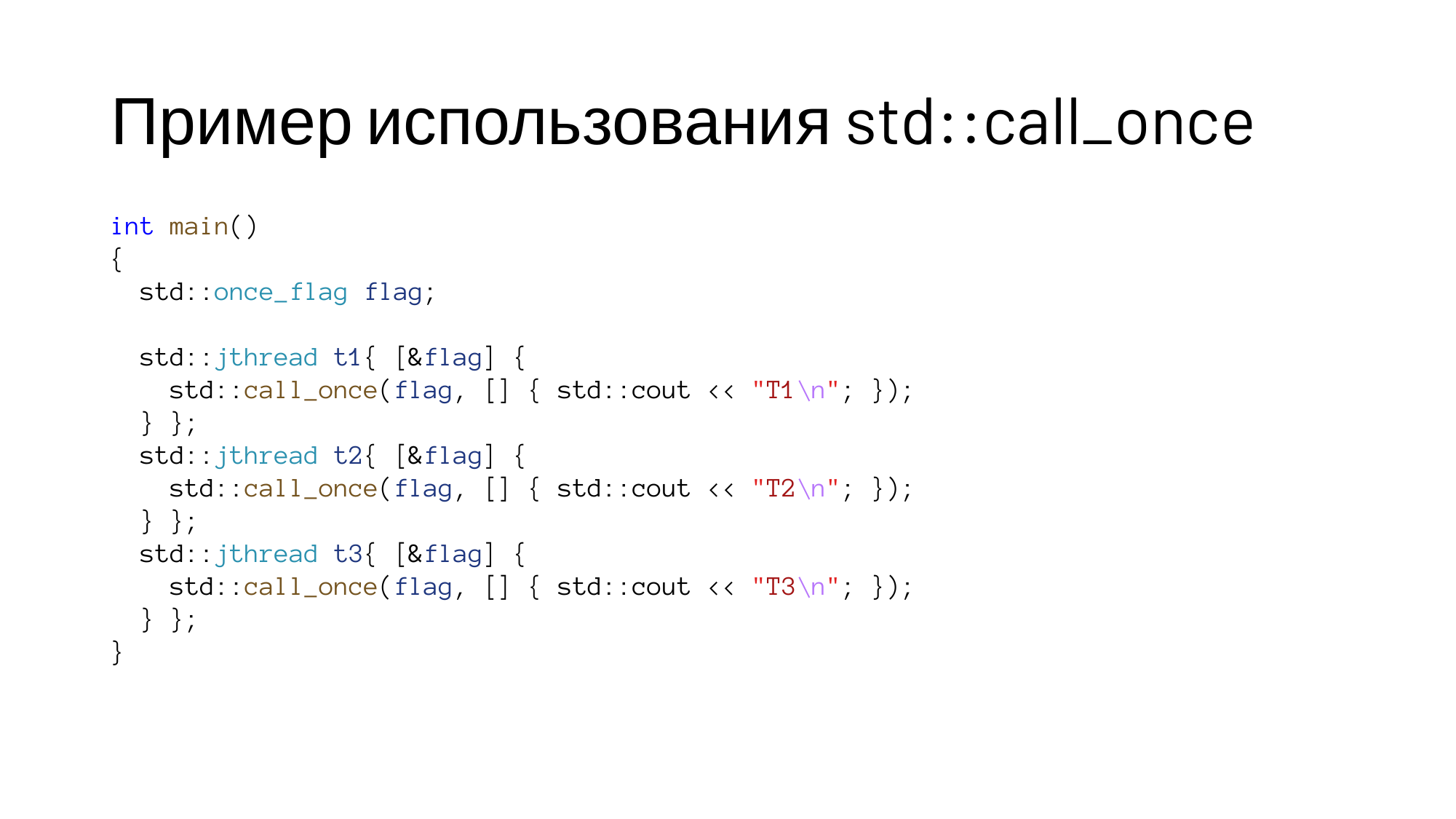

# Пример использования std::call_once
int main()
{
  std::once_flag flag;

  std::jthread t1{ [&flag] {
    std::call_once(flag, [] { std::cout << "T1\n"; });
  } };
  std::jthread t2{ [&flag] {
    std::call_once(flag, [] { std::cout << "T2\n"; });
  } };
  std::jthread t3{ [&flag] {
    std::call_once(flag, [] { std::cout << "T3\n"; });
  } };
}